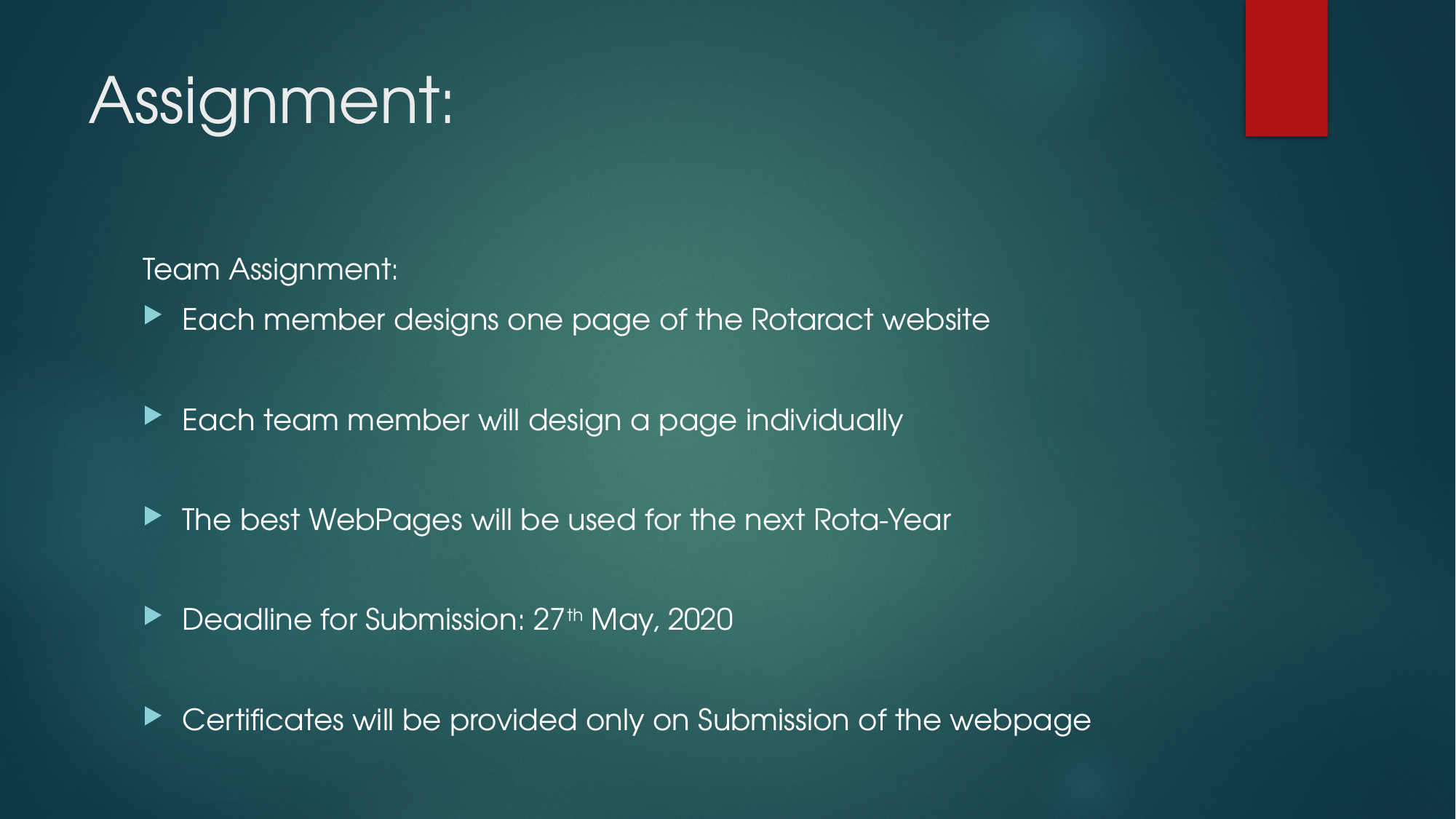

# Assignment:
Team Assignment:
Each member designs one page of the Rotaract website

Each team member will design a page individually

The best WebPages will be used for the next Rota-Year

Deadline for Submission: 27th May, 2020

Certificates will be provided only on Submission of the webpage